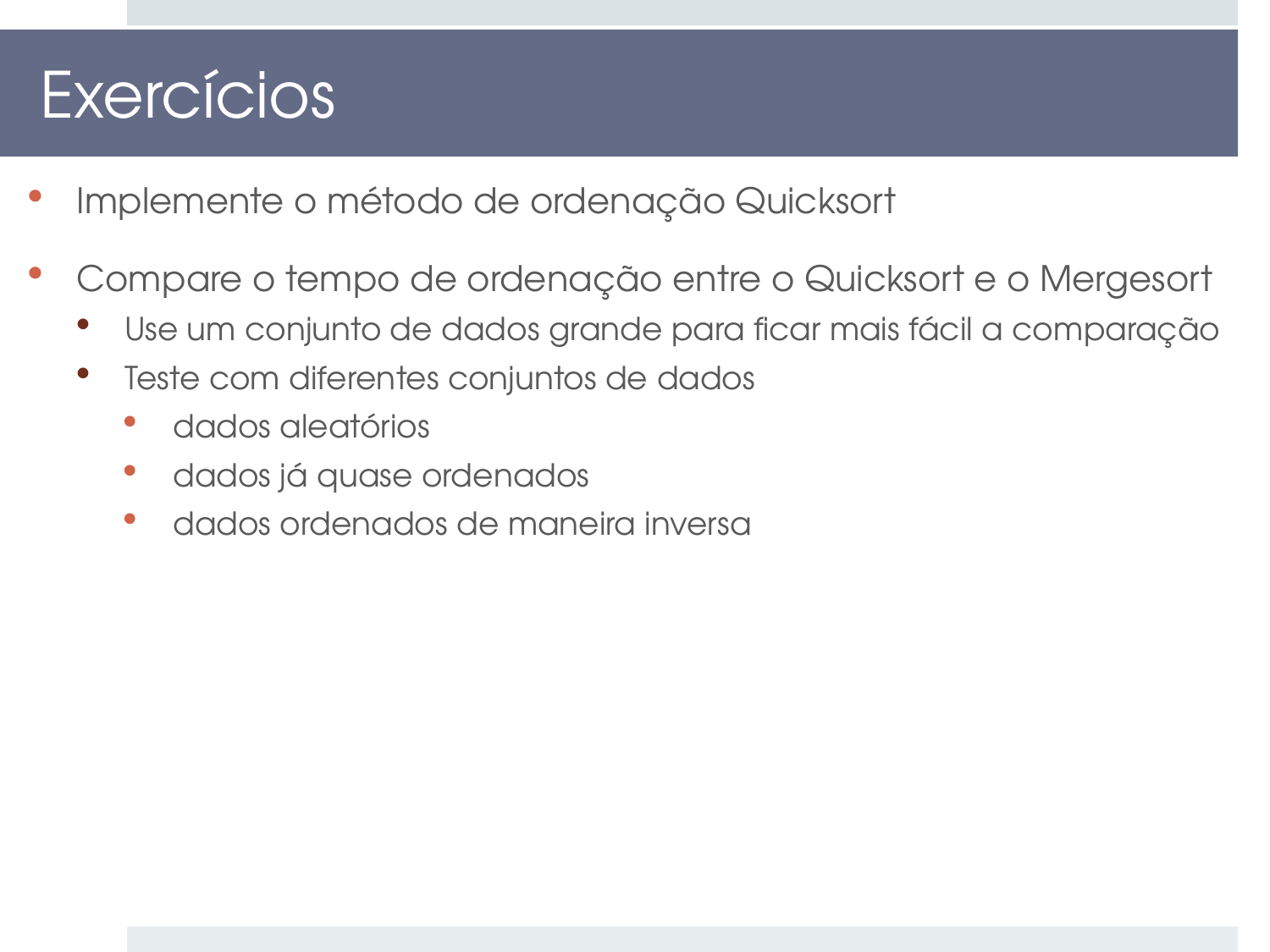

# Exercícios
Implemente o método de ordenação Quicksort
Compare o tempo de ordenação entre o Quicksort e o Mergesort
Use um conjunto de dados grande para ficar mais fácil a comparação
Teste com diferentes conjuntos de dados
dados aleatórios
dados já quase ordenados
dados ordenados de maneira inversa